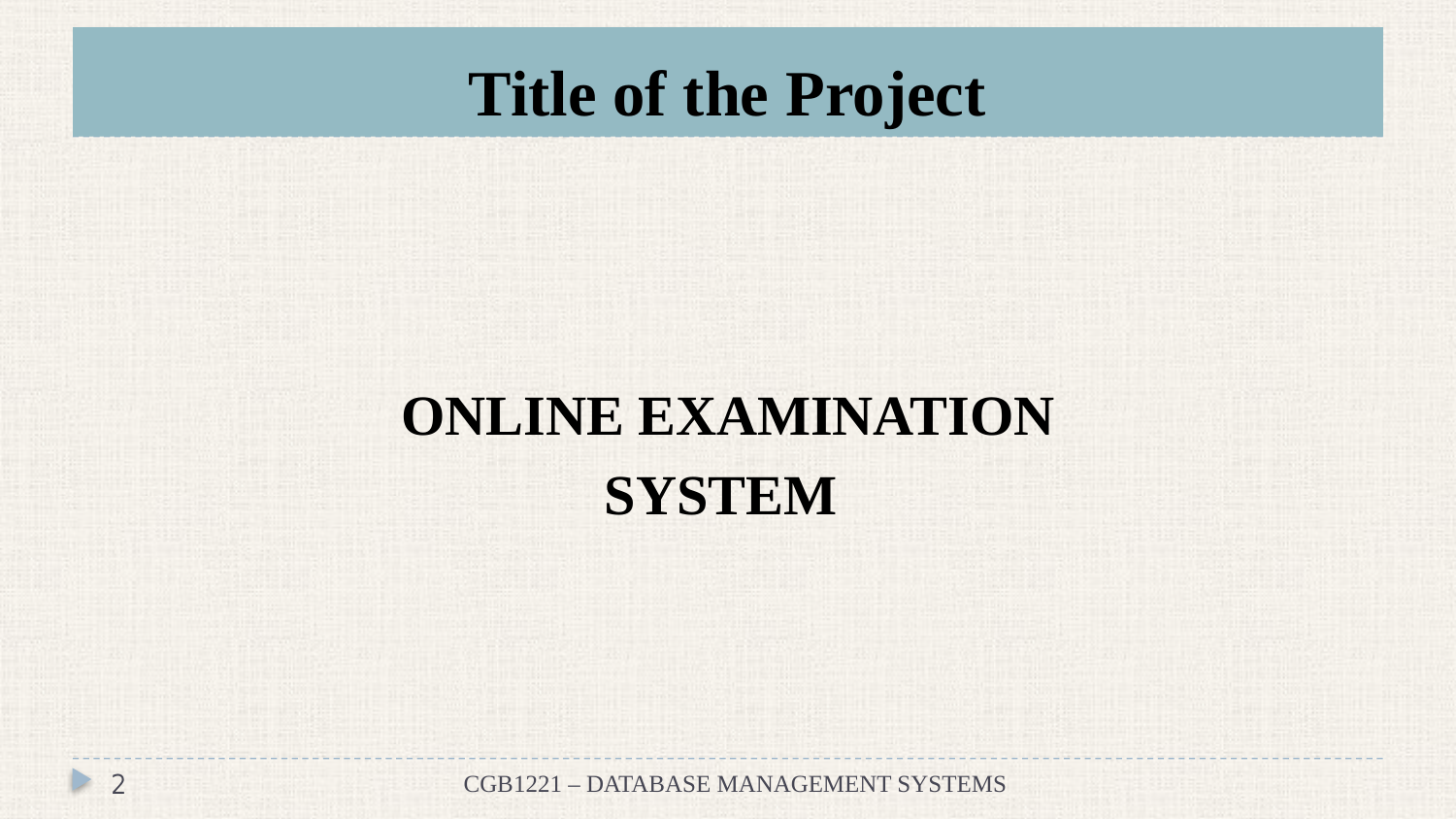

# Title of the Project

 ONLINE EXAMINATION
SYSTEM

2
CGB1221 – DATABASE MANAGEMENT SYSTEMS